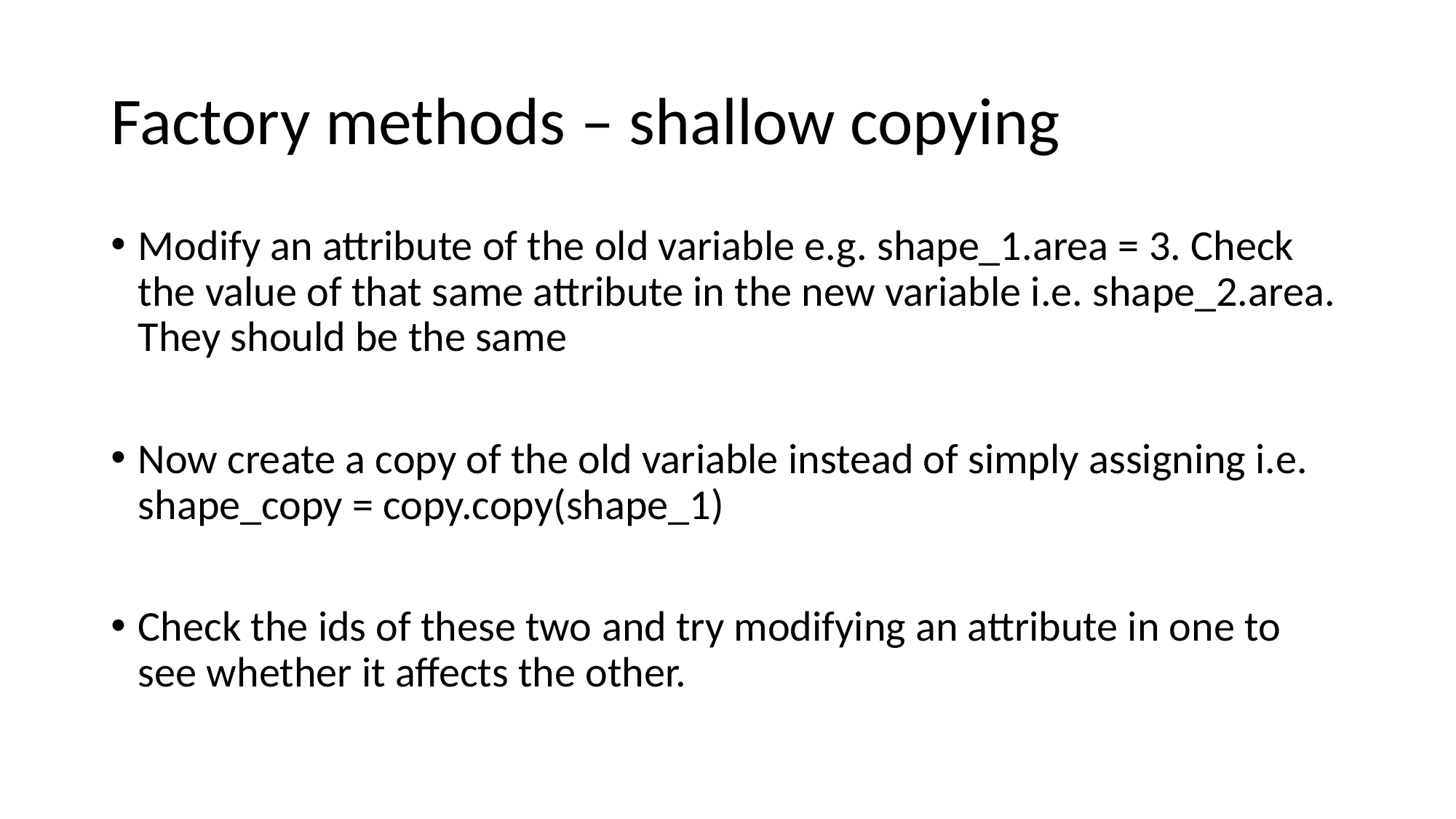

# Factory methods – shallow copying
Modify an attribute of the old variable e.g. shape_1.area = 3. Check the value of that same attribute in the new variable i.e. shape_2.area. They should be the same

Now create a copy of the old variable instead of simply assigning i.e. shape_copy = copy.copy(shape_1)

Check the ids of these two and try modifying an attribute in one to see whether it affects the other.